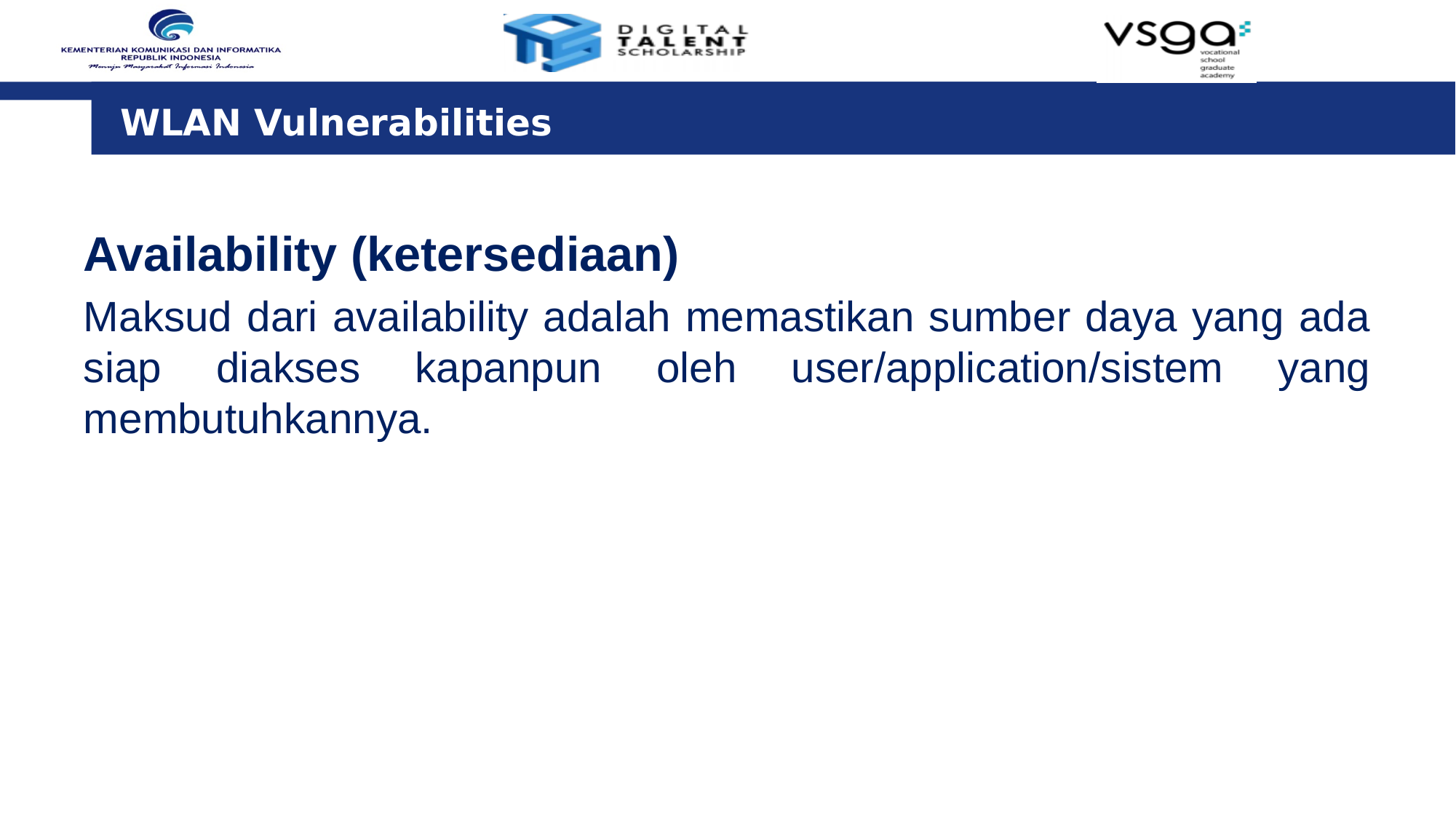

WLAN Vulnerabilities

Availability (ketersediaan)
Maksud dari availability adalah memastikan sumber daya yang ada siap diakses kapanpun oleh user/application/sistem yang membutuhkannya.